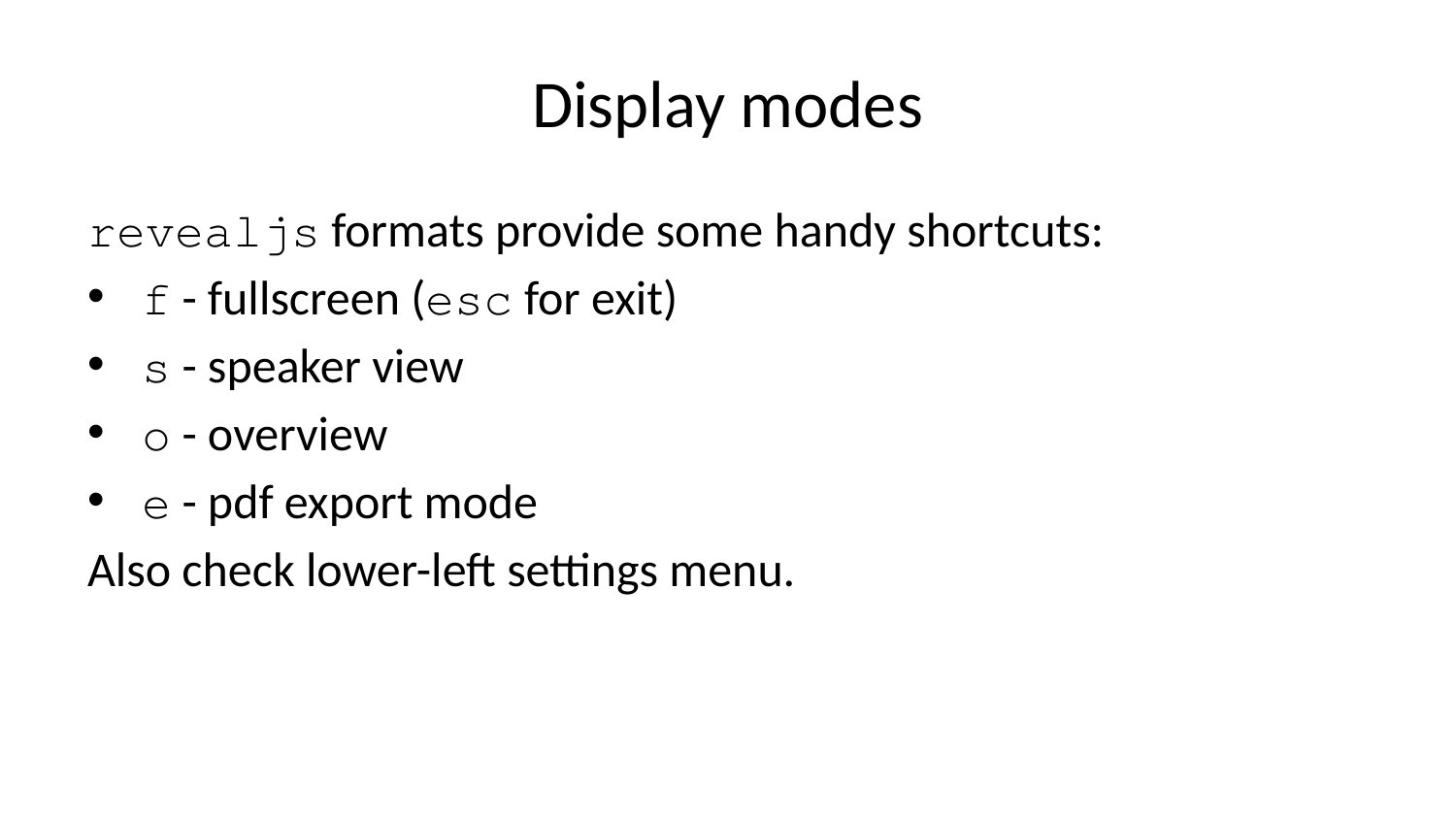

# Display modes
revealjs formats provide some handy shortcuts:
f - fullscreen (esc for exit)
s - speaker view
o - overview
e - pdf export mode
Also check lower-left settings menu.